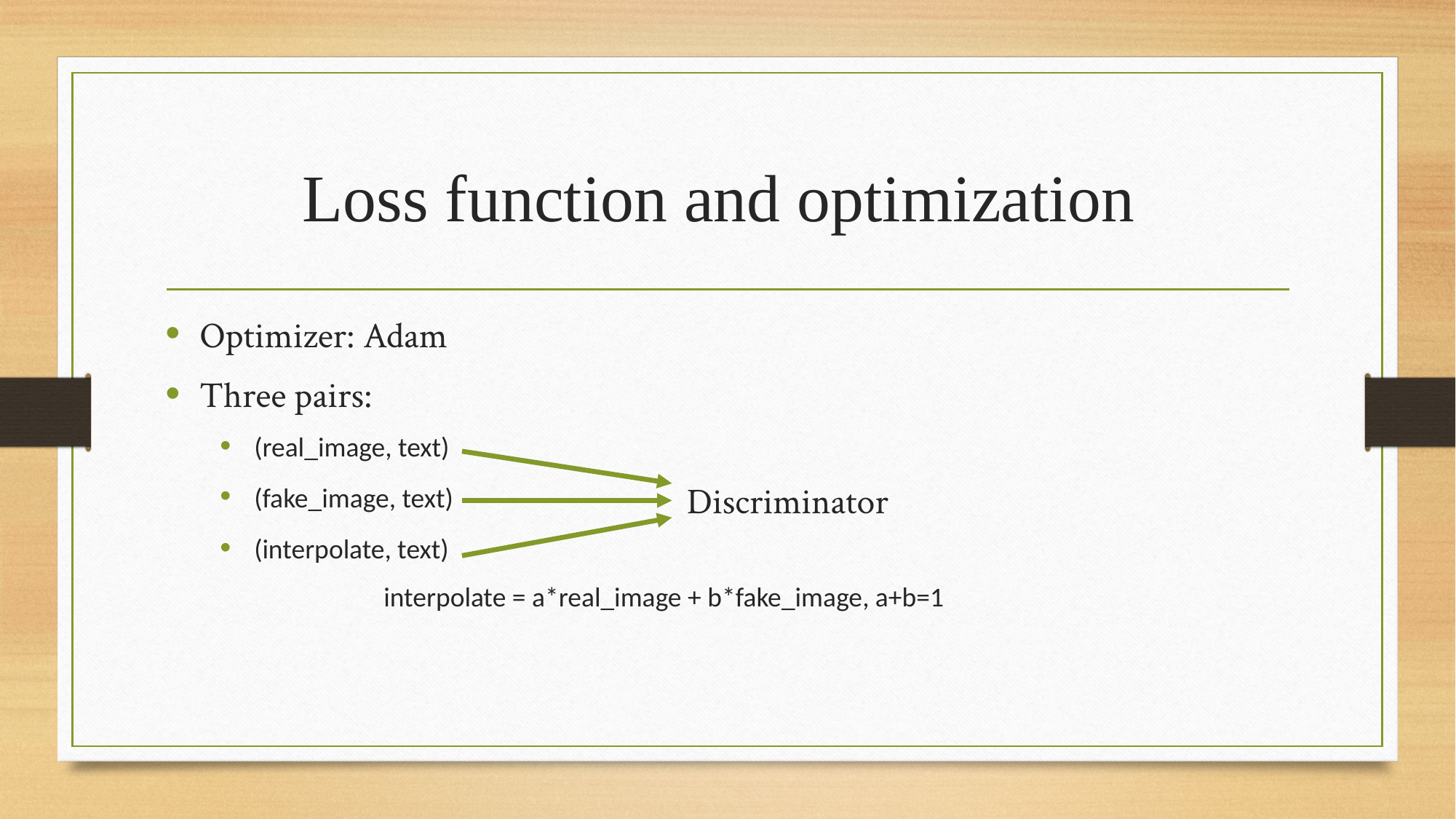

# Loss function and optimization
Optimizer: Adam
Three pairs:
(real_image, text)
(fake_image, text)
(interpolate, text)
	interpolate = a*real_image + b*fake_image, a+b=1
Discriminator